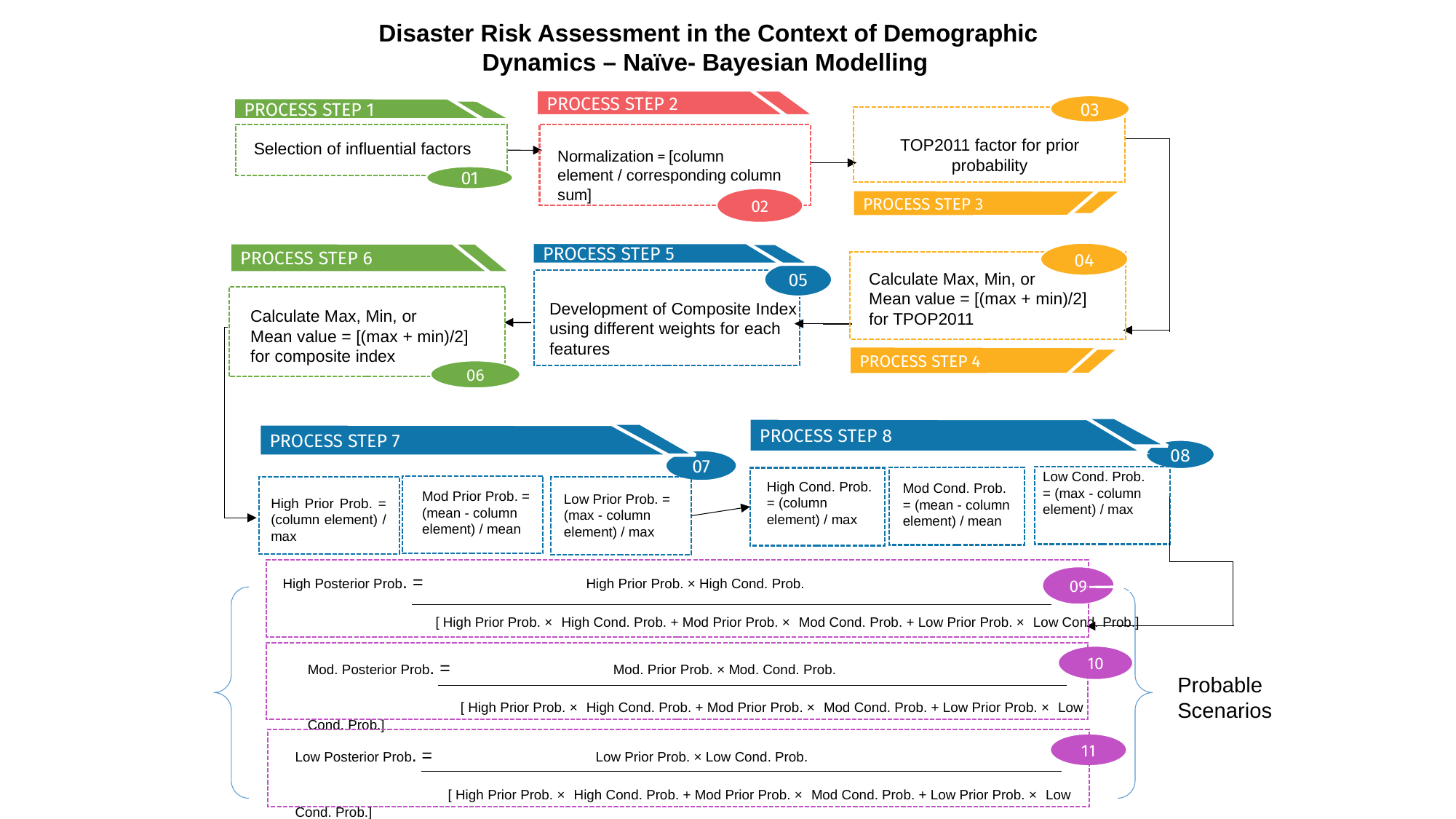

Disaster Risk Assessment in the Context of Demographic
Dynamics – Naïve- Bayesian Modelling
PROCESS STEP 2

02
Normalization = [column element / corresponding column sum]

03

PROCESS STEP 3

TOP2011 factor for prior probability

PROCESS STEP 1

01
Selection of influential factors
PROCESS STEP 5

05

PROCESS STEP 6

06
Calculate Max, Min, or
Mean value = [(max + min)/2] for composite index

PROCESS STEP 6

06
04

PROCESS STEP 4

Calculate Max, Min, or
Mean value = [(max + min)/2] for TPOP2011

Development of Composite Index using different weights for each features

PROCESS STEP 8
08

High Cond. Prob. = (column element) / max

PROCESS STEP 7
07

High Prior Prob. = (column element) / max

PROCESS STEP 7

Mod Cond. Prob. = (mean - column element) / mean

Mod Prior Prob. = (mean - column element) / mean
Low Prior Prob. = (max - column element) / max

Low Cond. Prob. = (max - column element) / max

High Posterior Prob. =                                High Prior Prob. × High Cond. Prob.

                                        [ High Prior Prob. ×  High Cond. Prob. + Mod Prior Prob. ×  Mod Cond. Prob. + Low Prior Prob. ×  Low Cond. Prob.]

09

Mod. Posterior Prob. =                                Mod. Prior Prob. × Mod. Cond. Prob.

                                        [ High Prior Prob. ×  High Cond. Prob. + Mod Prior Prob. ×  Mod Cond. Prob. + Low Prior Prob. ×  Low Cond. Prob.]

Low Posterior Prob. =                                Low Prior Prob. × Low Cond. Prob.

                                        [ High Prior Prob. ×  High Cond. Prob. + Mod Prior Prob. ×  Mod Cond. Prob. + Low Prior Prob. ×  Low Cond. Prob.]

09
10
Probable Scenarios
11